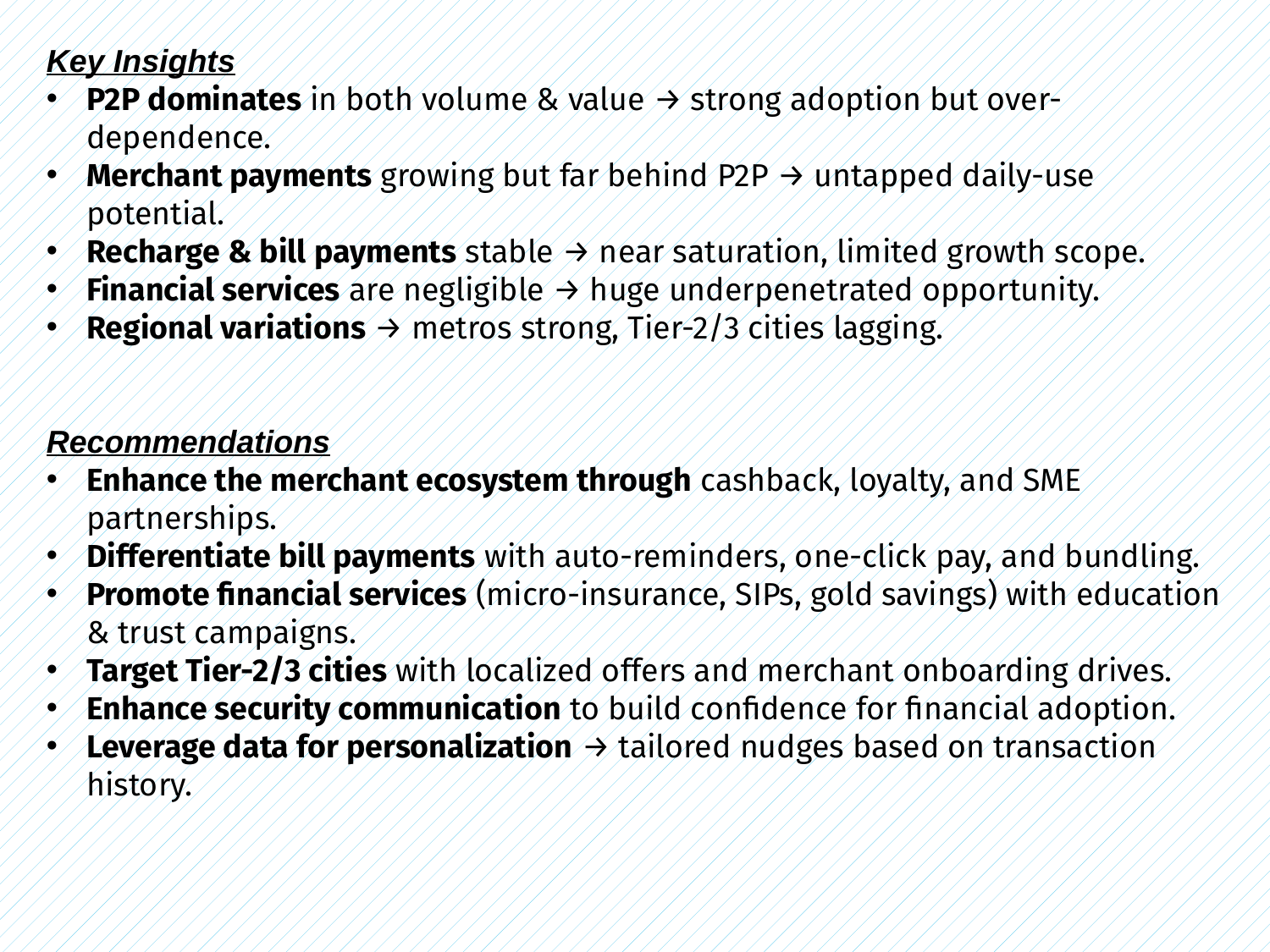

Key Insights
P2P dominates in both volume & value → strong adoption but over-dependence.
Merchant payments growing but far behind P2P → untapped daily-use potential.
Recharge & bill payments stable → near saturation, limited growth scope.
Financial services are negligible → huge underpenetrated opportunity.
Regional variations → metros strong, Tier-2/3 cities lagging.

Recommendations
Enhance the merchant ecosystem through cashback, loyalty, and SME partnerships.
Differentiate bill payments with auto-reminders, one-click pay, and bundling.
Promote financial services (micro-insurance, SIPs, gold savings) with education & trust campaigns.
Target Tier-2/3 cities with localized offers and merchant onboarding drives.
Enhance security communication to build confidence for financial adoption.
Leverage data for personalization → tailored nudges based on transaction history.